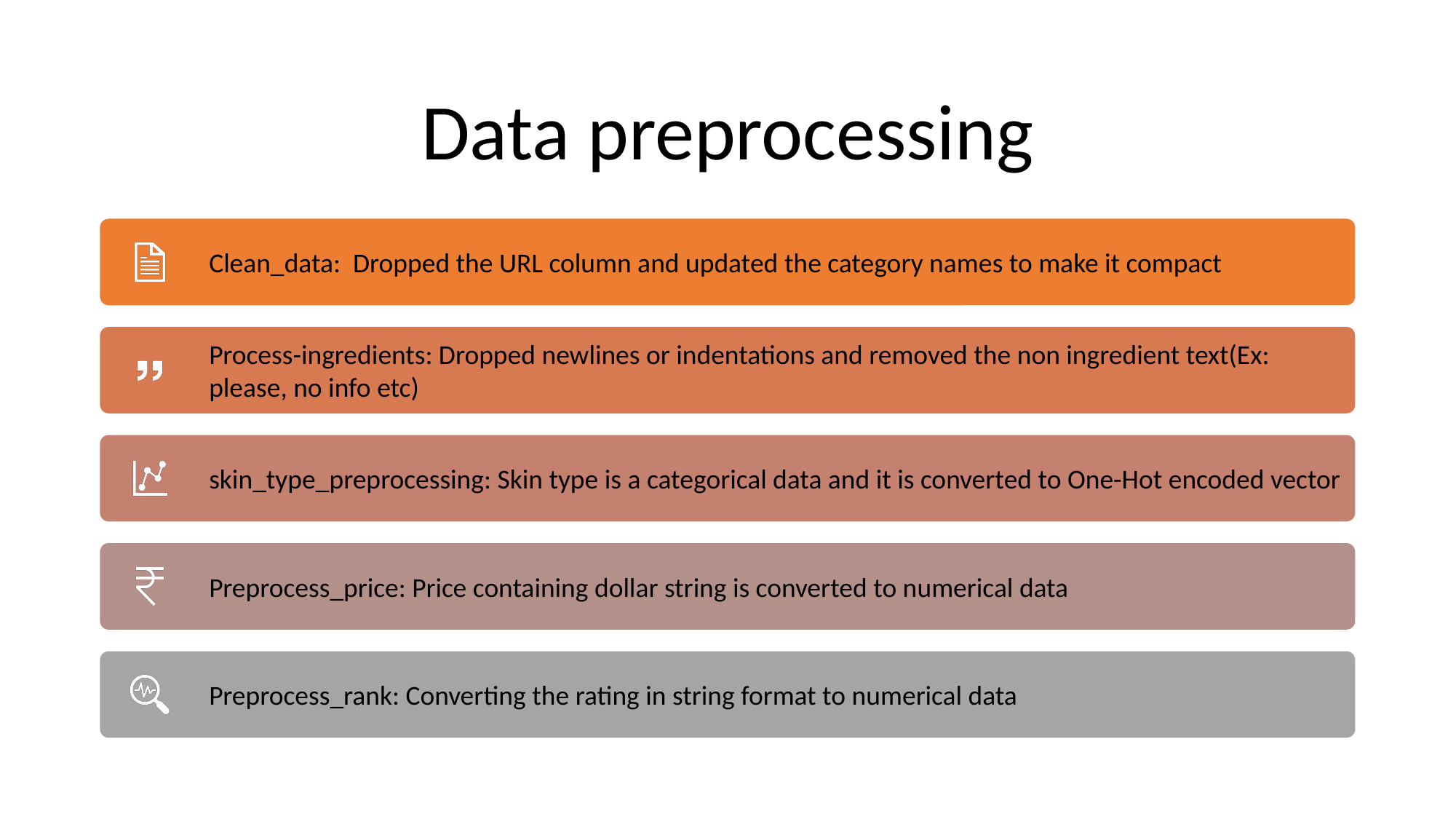

# Data preprocessing
Clean_data:  Dropped the URL column and updated the category names to make it compact
Process-ingredients: Dropped newlines or indentations and removed the non ingredient text(Ex: please, no info etc)
skin_type_preprocessing: Skin type is a categorical data and it is converted to One-Hot encoded vector
Preprocess_price: Price containing dollar string is converted to numerical data
Preprocess_rank: Converting the rating in string format to numerical data